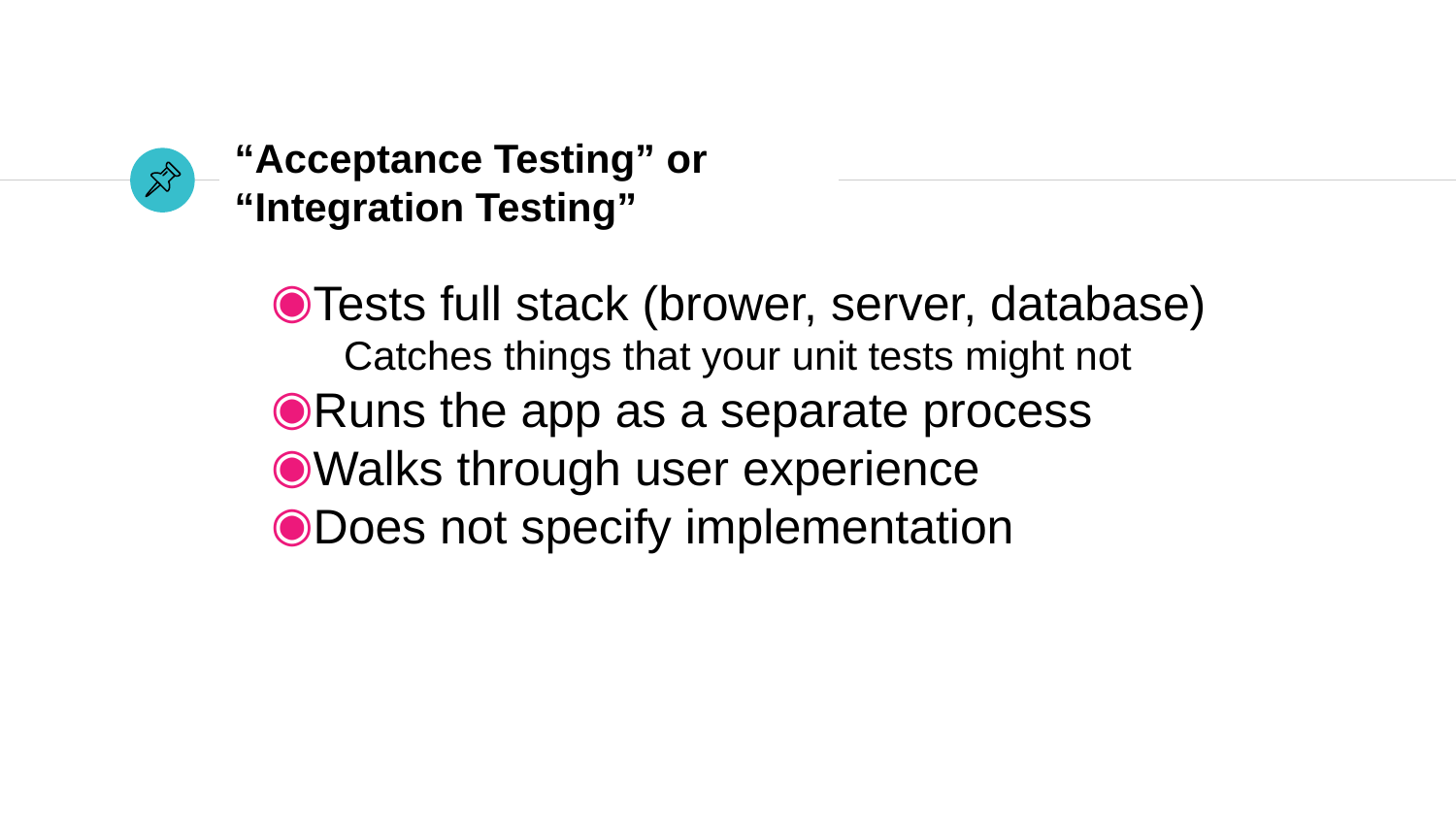

# “Acceptance Testing” or
“Integration Testing”

Tests full stack (brower, server, database)
Catches things that your unit tests might not
Runs the app as a separate process
Walks through user experience
Does not specify implementation